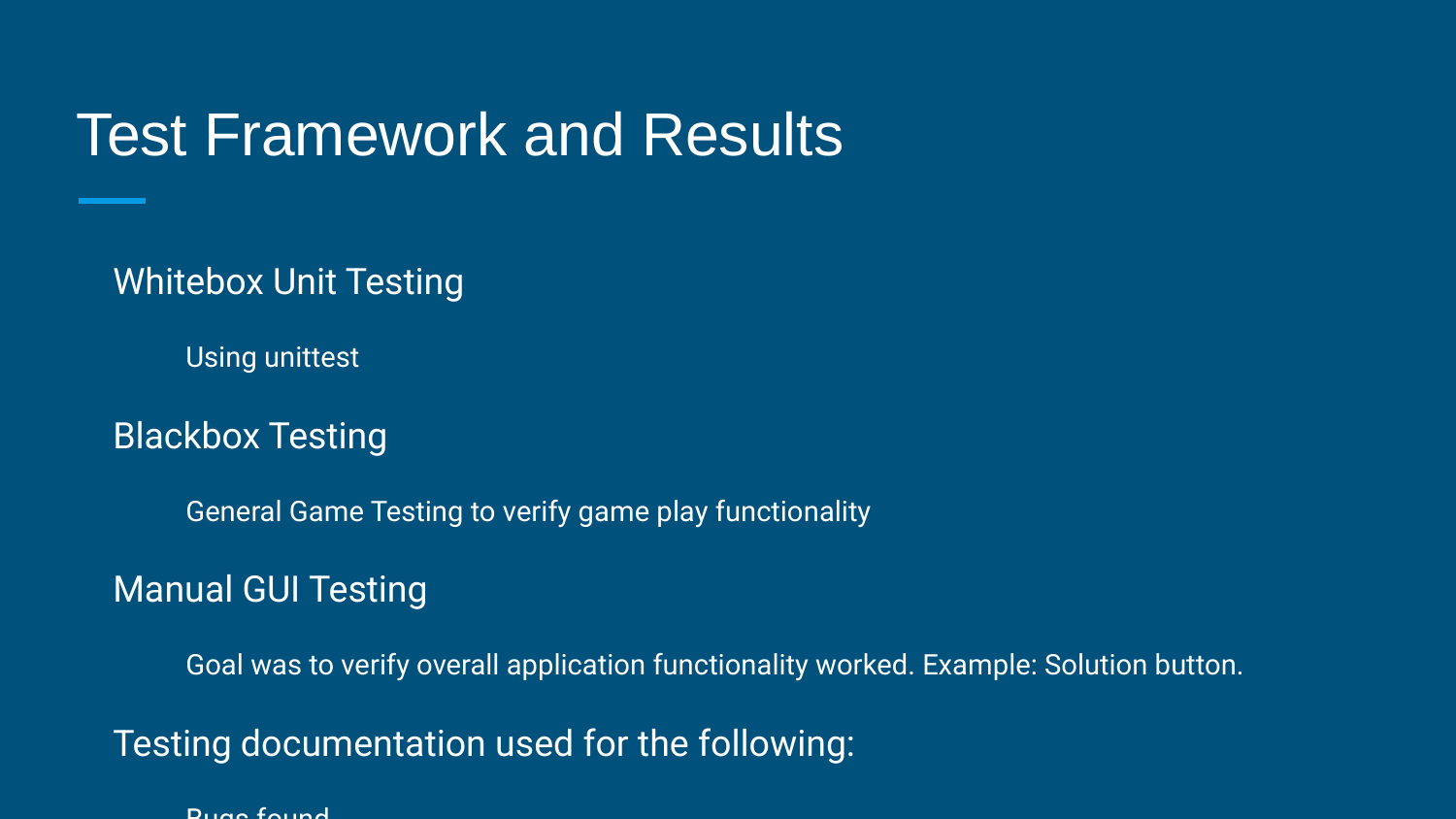

# Test Framework and Results
Whitebox Unit Testing
Using unittest
Blackbox Testing
General Game Testing to verify game play functionality
Manual GUI Testing
Goal was to verify overall application functionality worked. Example: Solution button.
Testing documentation used for the following:
Bugs found
Bugs fixed and developer that made the fix